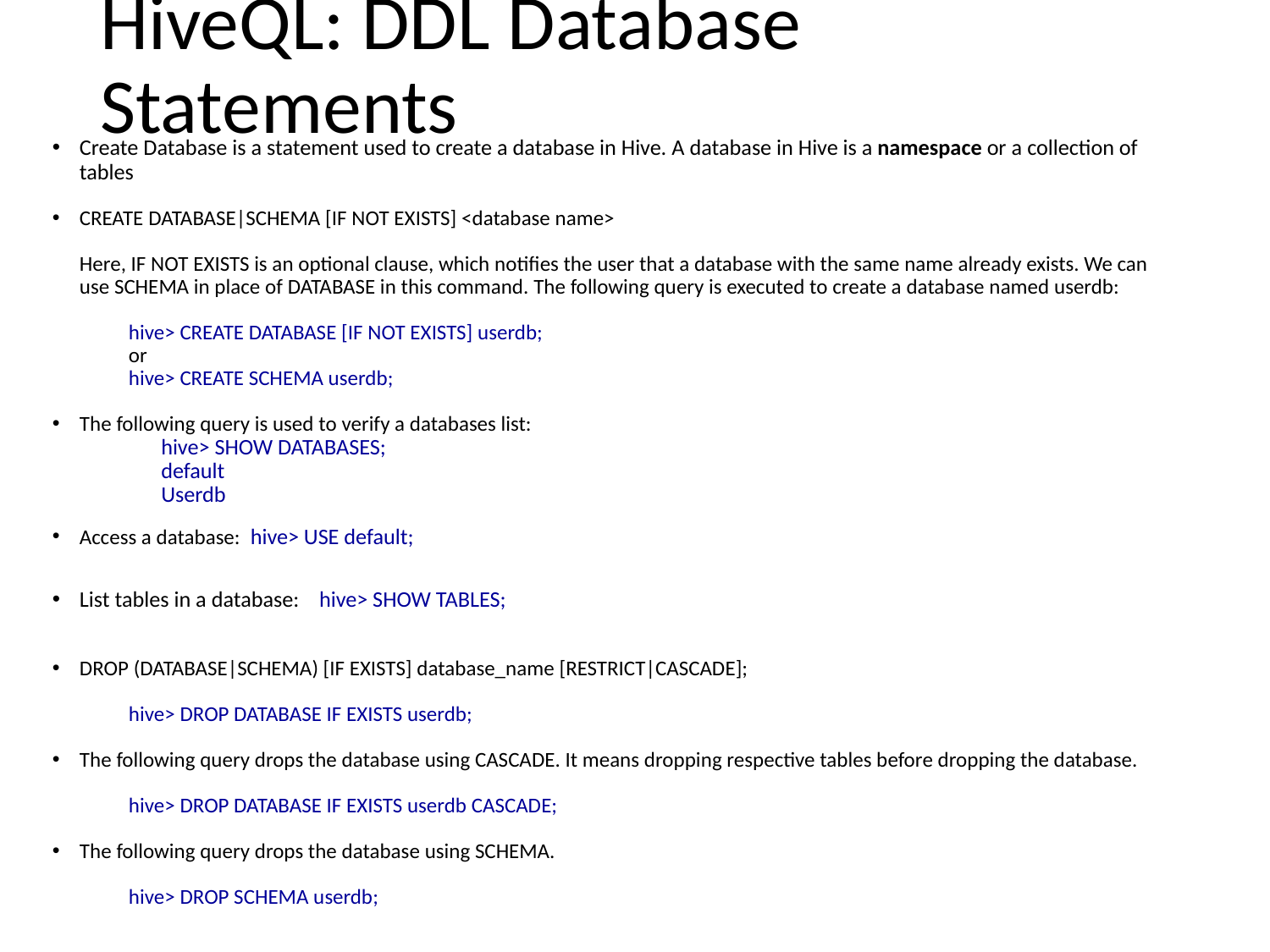

# HiveQL: DDL Database Statements
Create Database is a statement used to create a database in Hive. A database in Hive is a namespace or a collection of tables

CREATE DATABASE|SCHEMA [IF NOT EXISTS] <database name>

Here, IF NOT EXISTS is an optional clause, which notifies the user that a database with the same name already exists. We can use SCHEMA in place of DATABASE in this command. The following query is executed to create a database named userdb:

	hive> CREATE DATABASE [IF NOT EXISTS] userdb;
	or
	hive> CREATE SCHEMA userdb;

The following query is used to verify a databases list:
hive> SHOW DATABASES;
default
Userdb

Access a database:  hive> USE default;

List tables in a database:    hive> SHOW TABLES;

DROP (DATABASE|SCHEMA) [IF EXISTS] database_name [RESTRICT|CASCADE];

	hive> DROP DATABASE IF EXISTS userdb;

The following query drops the database using CASCADE. It means dropping respective tables before dropping the database.

	hive> DROP DATABASE IF EXISTS userdb CASCADE;

The following query drops the database using SCHEMA.

	hive> DROP SCHEMA userdb;